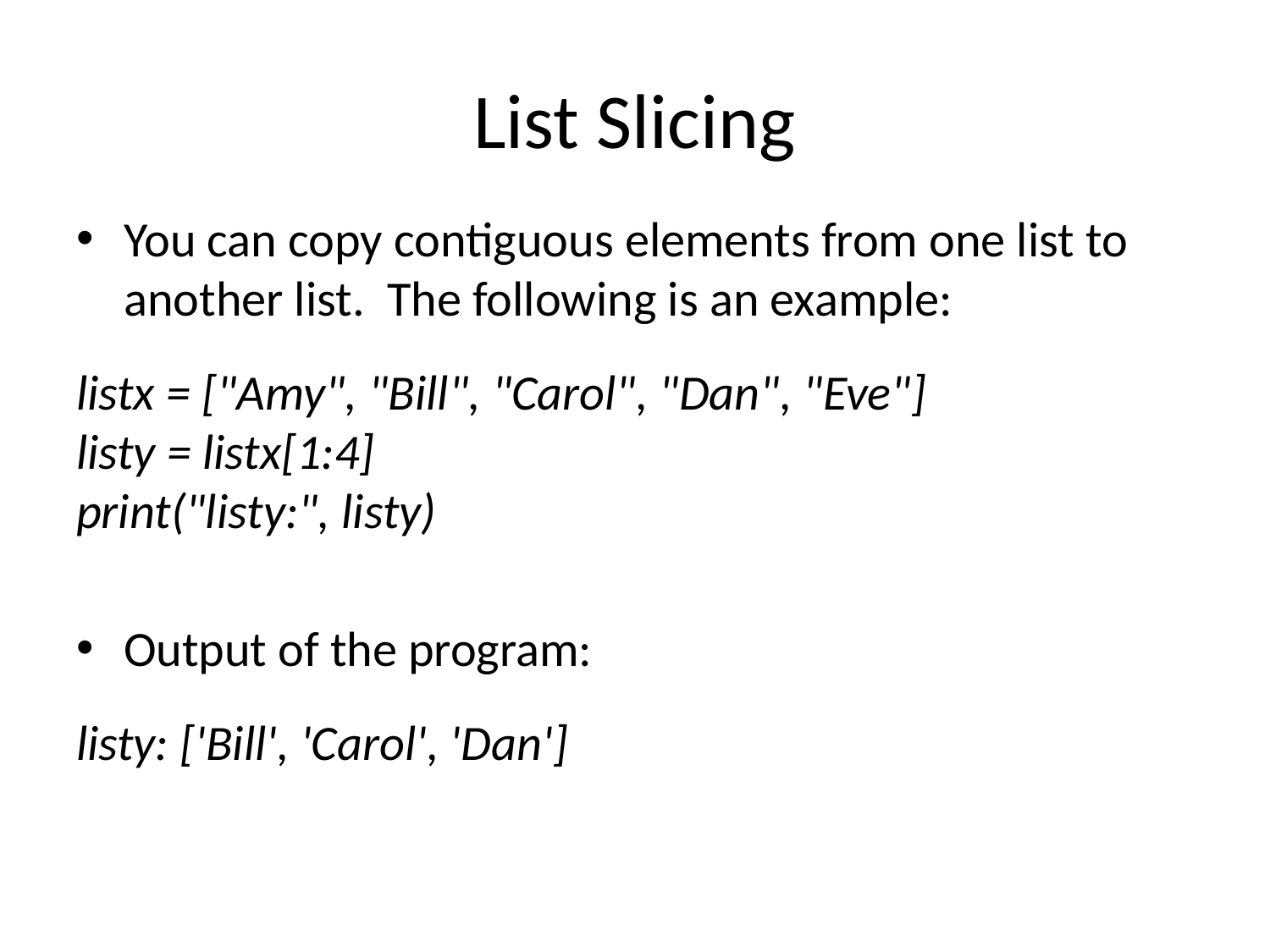

# List Slicing
You can copy contiguous elements from one list to another list.  The following is an example:

listx = ["Amy", "Bill", "Carol", "Dan", "Eve"]
listy = listx[1:4]
print("listy:", listy)

Output of the program:

listy: ['Bill', 'Carol', 'Dan']